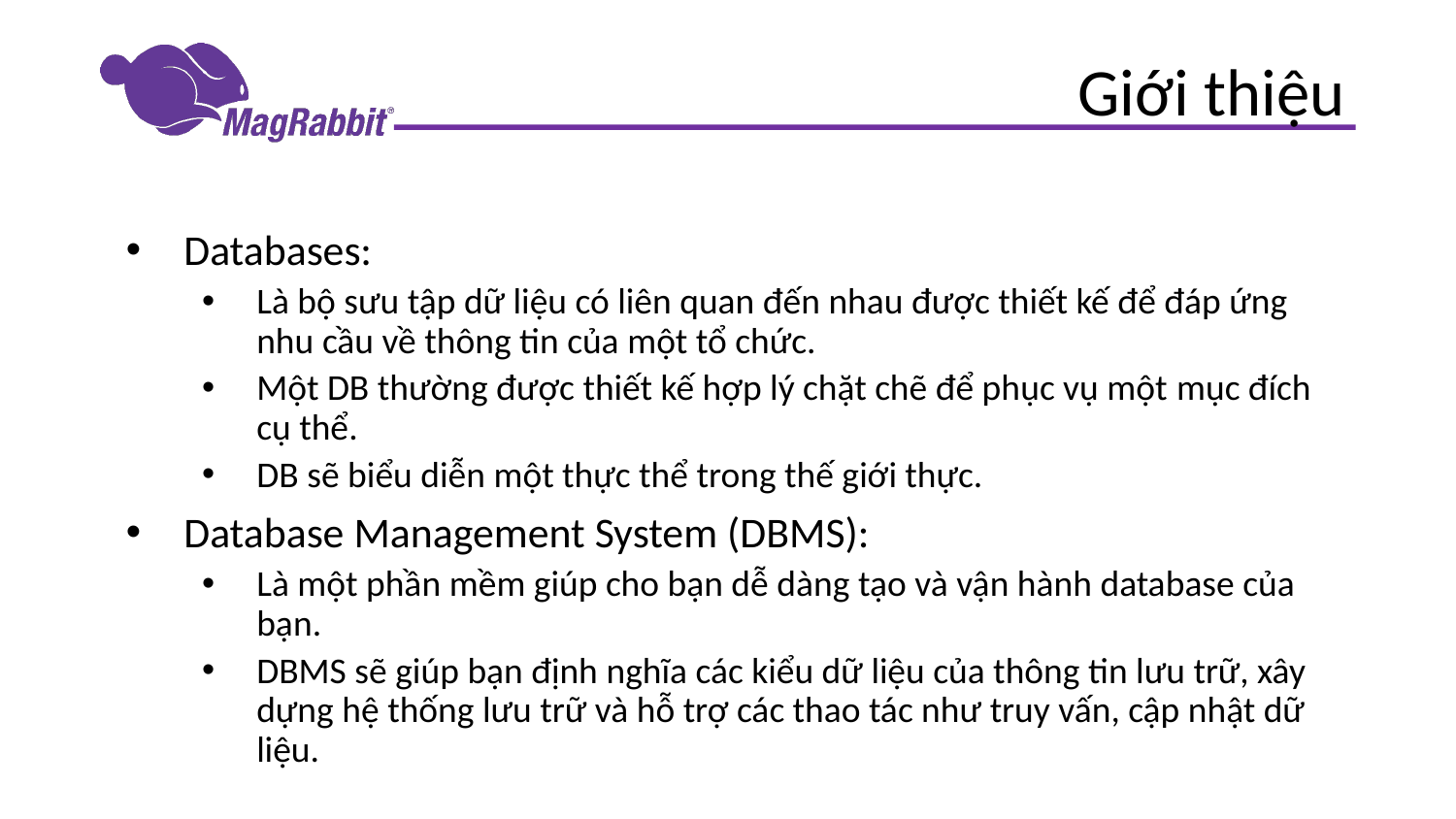

# Giới thiệu
Databases:
Là bộ sưu tập dữ liệu có liên quan đến nhau được thiết kế để đáp ứng nhu cầu về thông tin của một tổ chức.
Một DB thường được thiết kế hợp lý chặt chẽ để phục vụ một mục đích cụ thể.
DB sẽ biểu diễn một thực thể trong thế giới thực.
Database Management System (DBMS):
Là một phần mềm giúp cho bạn dễ dàng tạo và vận hành database của bạn.
DBMS sẽ giúp bạn định nghĩa các kiểu dữ liệu của thông tin lưu trữ, xây dựng hệ thống lưu trữ và hỗ trợ các thao tác như truy vấn, cập nhật dữ liệu.